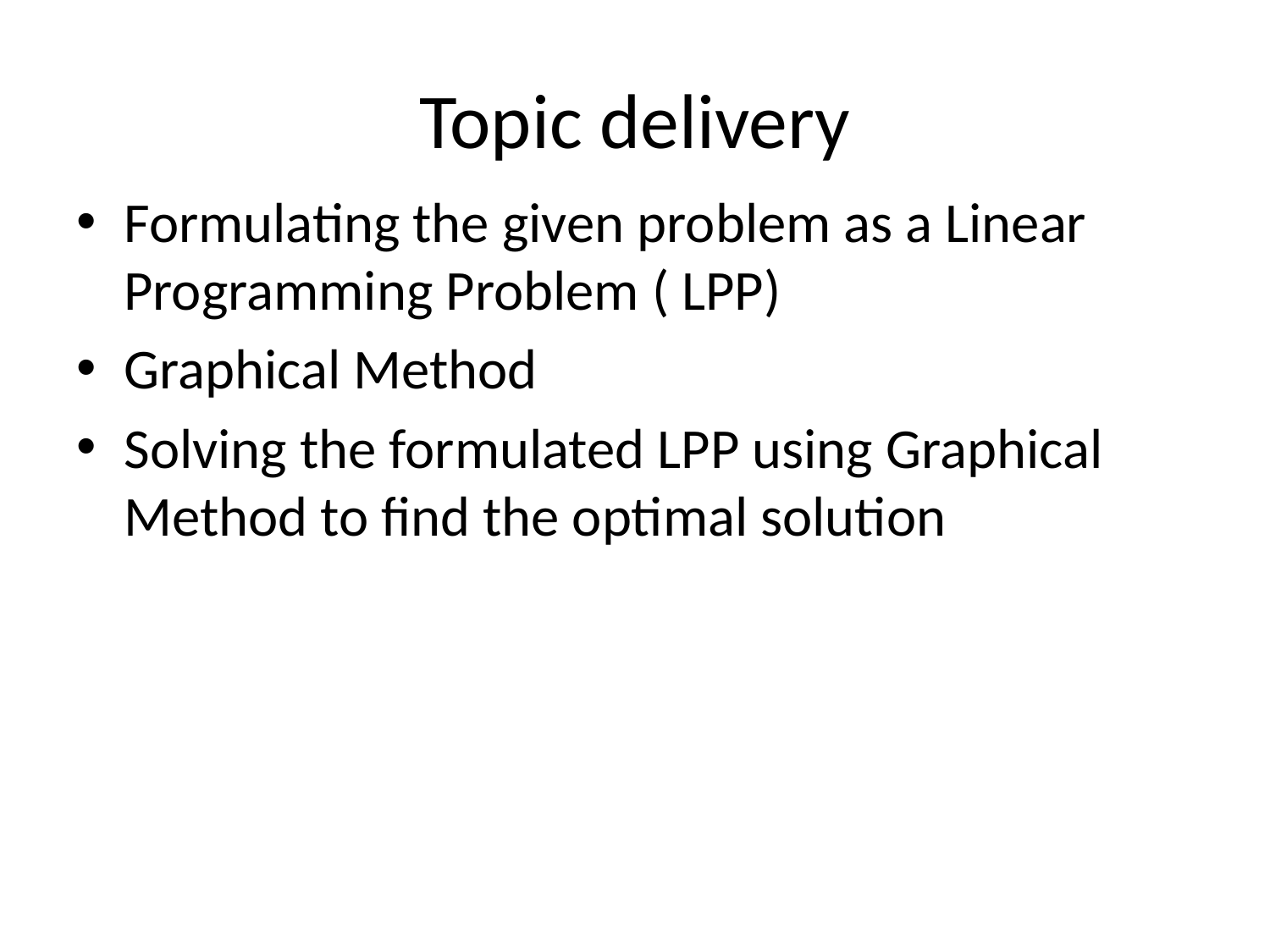

# Topic delivery
Formulating the given problem as a Linear Programming Problem ( LPP)
Graphical Method
Solving the formulated LPP using Graphical Method to find the optimal solution